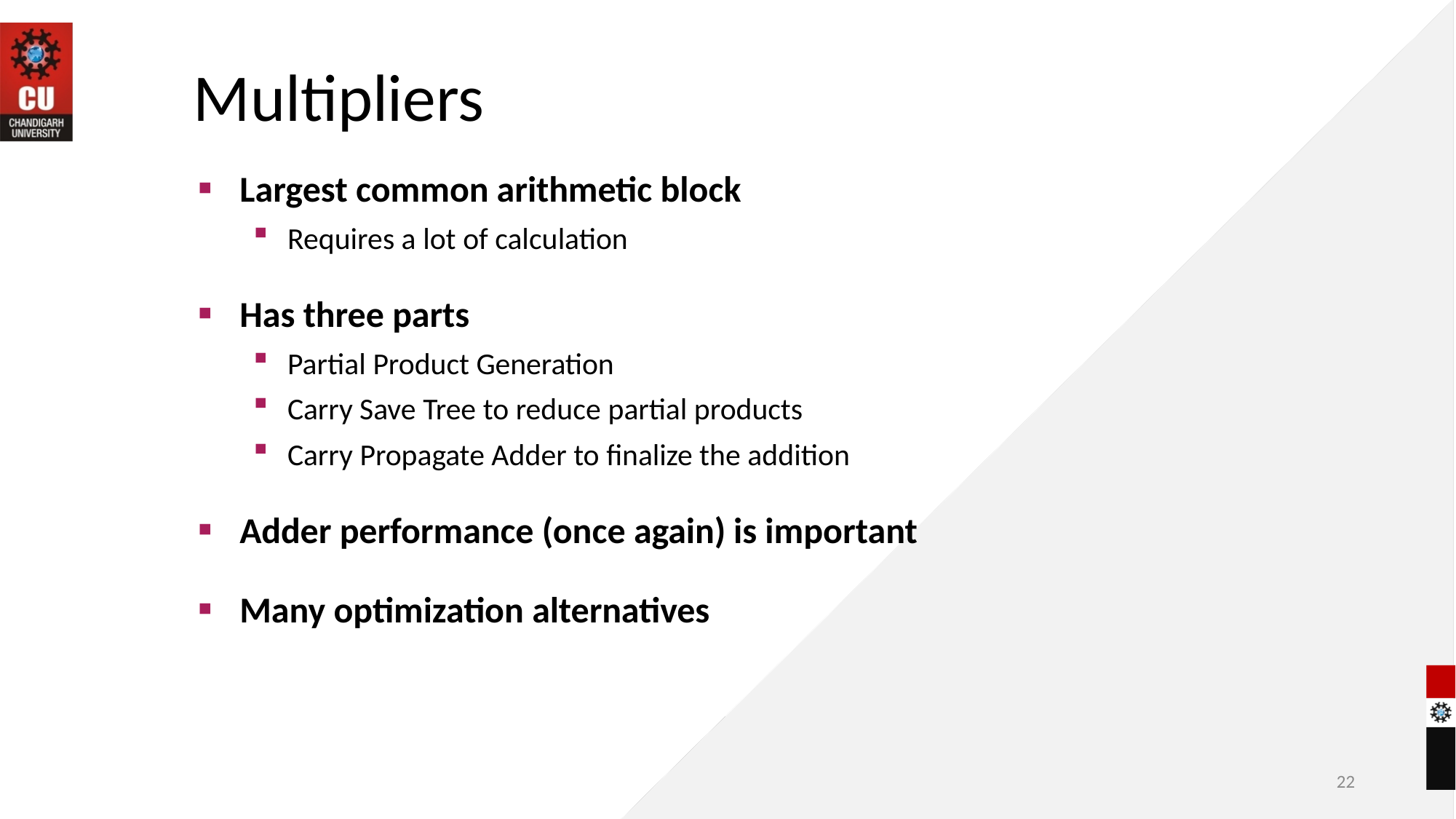

22
# Multipliers
Largest common arithmetic block
Requires a lot of calculation

Has three parts
Partial Product Generation
Carry Save Tree to reduce partial products
Carry Propagate Adder to finalize the addition

Adder performance (once again) is important

Many optimization alternatives